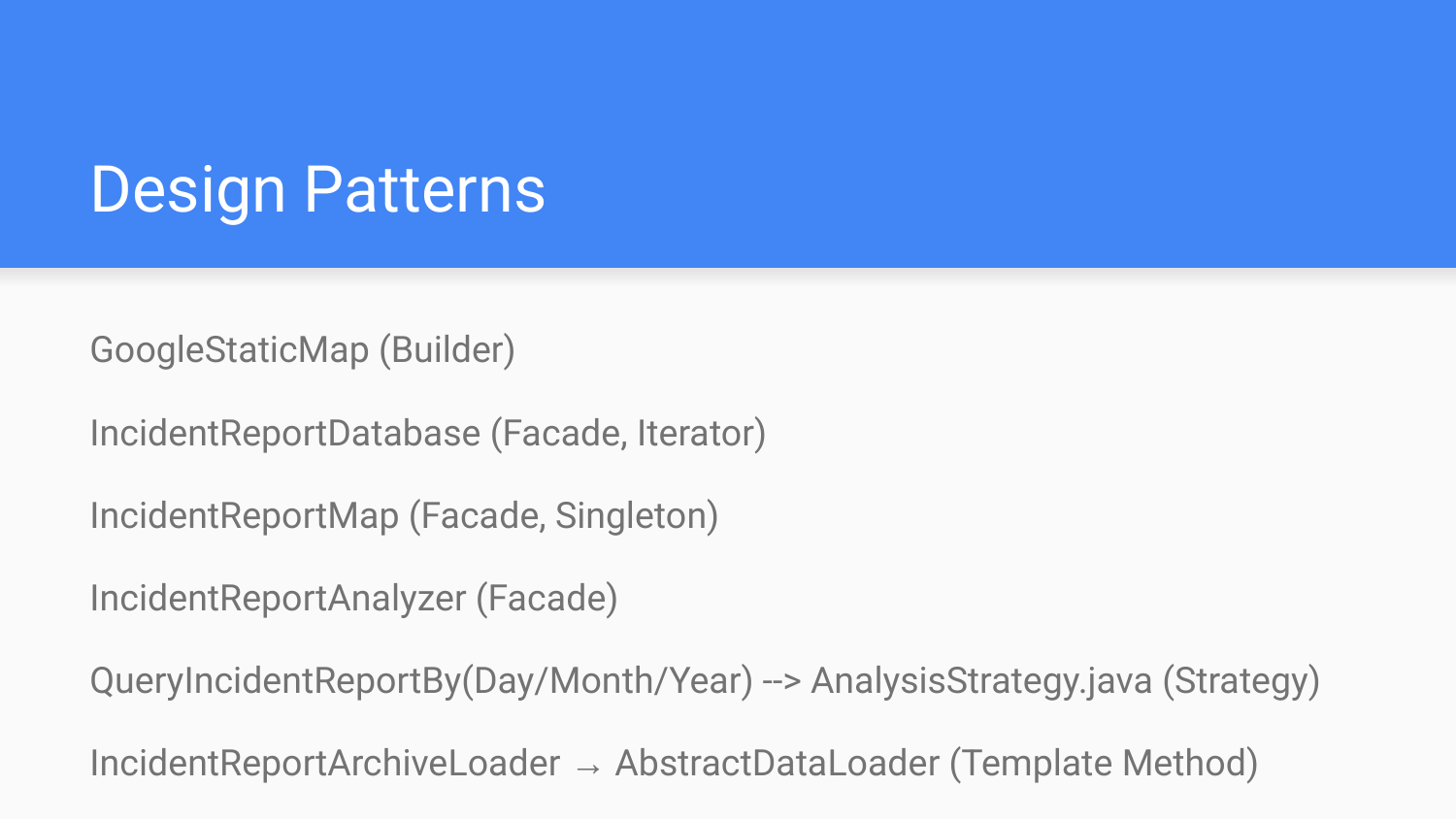

# Design Patterns
GoogleStaticMap (Builder)
IncidentReportDatabase (Facade, Iterator)
IncidentReportMap (Facade, Singleton)
IncidentReportAnalyzer (Facade)
QueryIncidentReportBy(Day/Month/Year) --> AnalysisStrategy.java (Strategy)
IncidentReportArchiveLoader → AbstractDataLoader (Template Method)